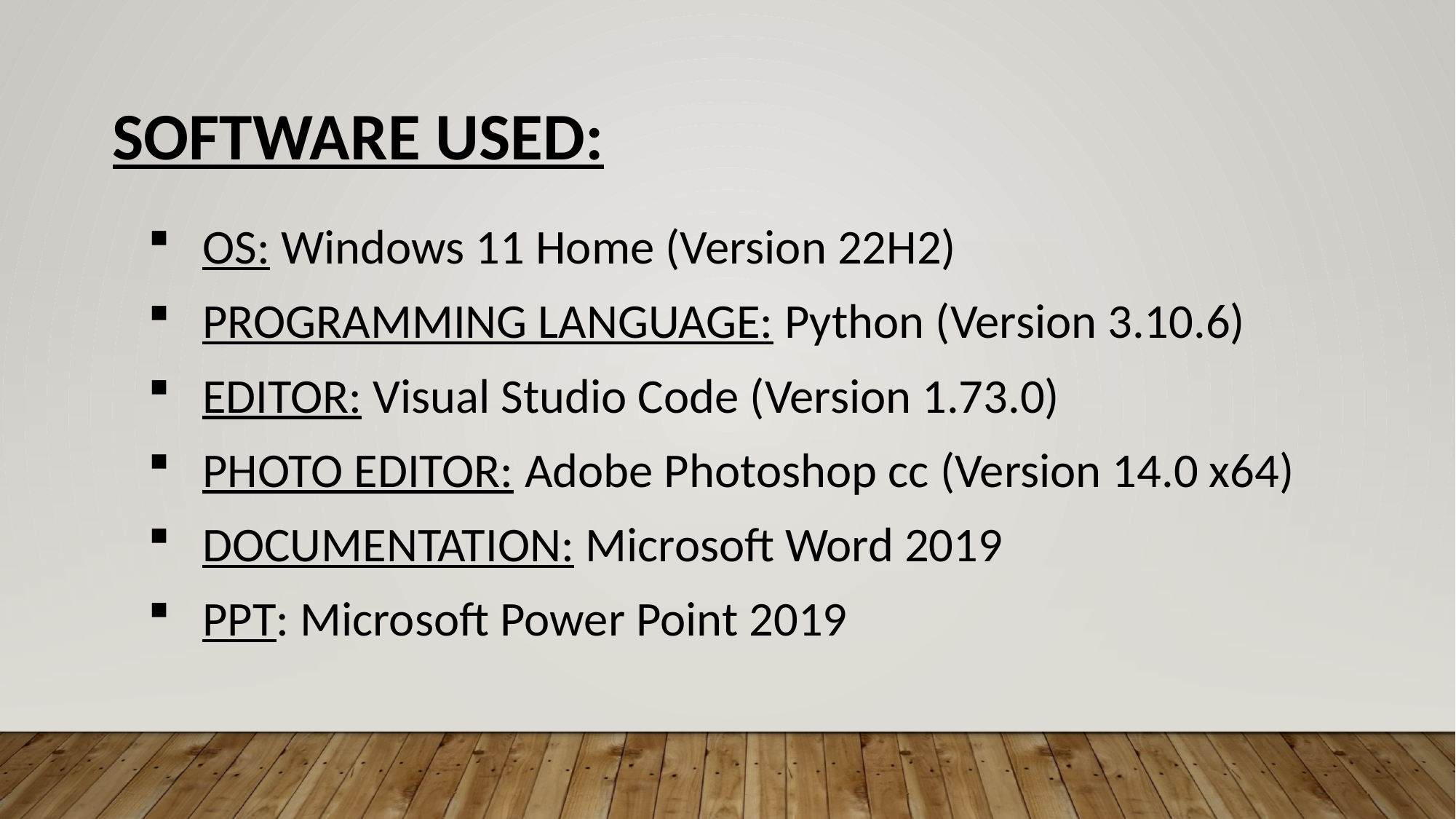

SOFTWARE USED:
OS: Windows 11 Home (Version 22H2)
PROGRAMMING LANGUAGE: Python (Version 3.10.6)
EDITOR: Visual Studio Code (Version 1.73.0)
PHOTO EDITOR: Adobe Photoshop cc (Version 14.0 x64)
DOCUMENTATION: Microsoft Word 2019
PPT: Microsoft Power Point 2019